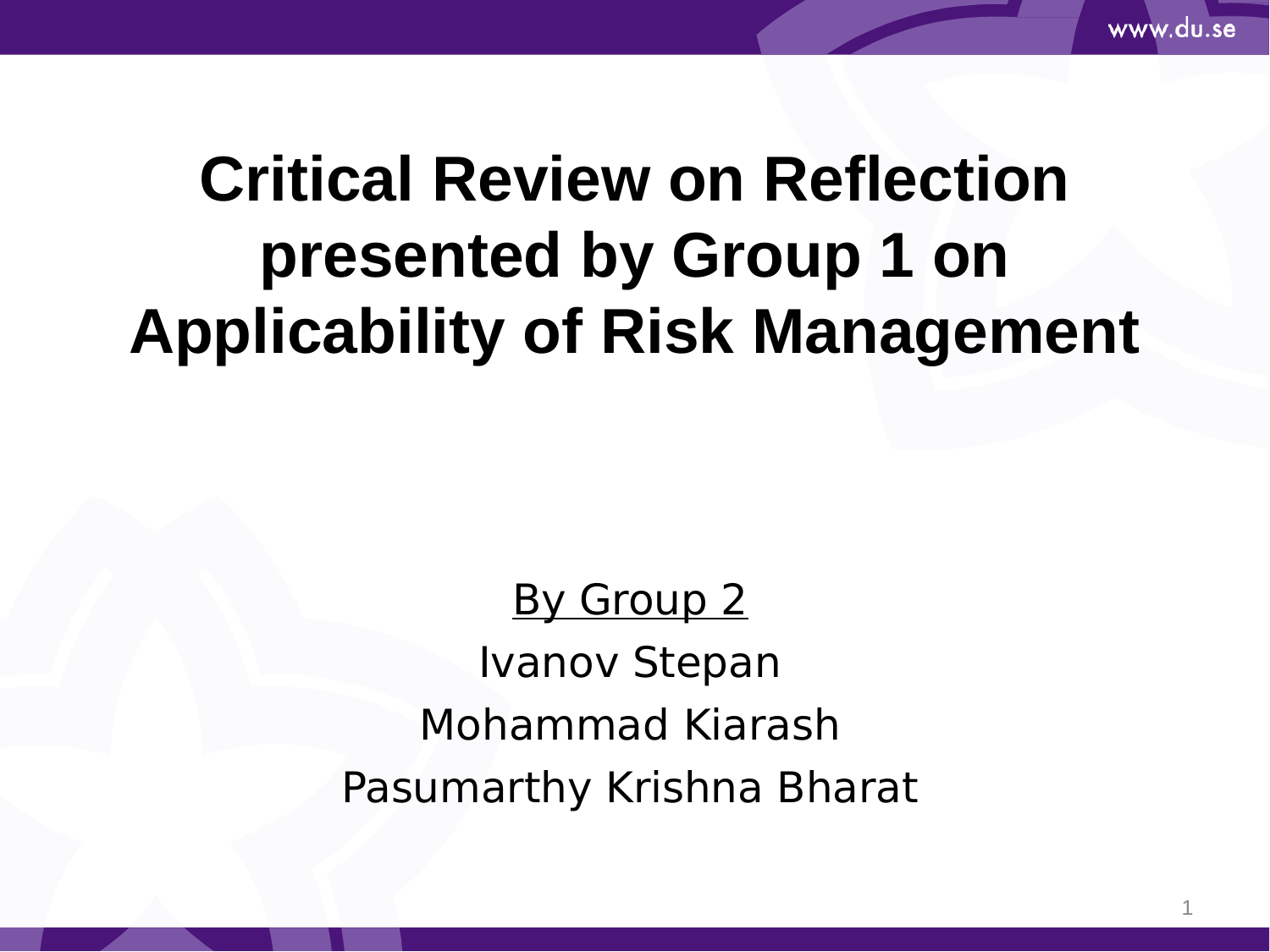

# Critical Review on Reflection presented by Group 1 on Applicability of Risk Management
By Group 2
Ivanov Stepan
Mohammad Kiarash
Pasumarthy Krishna Bharat
1